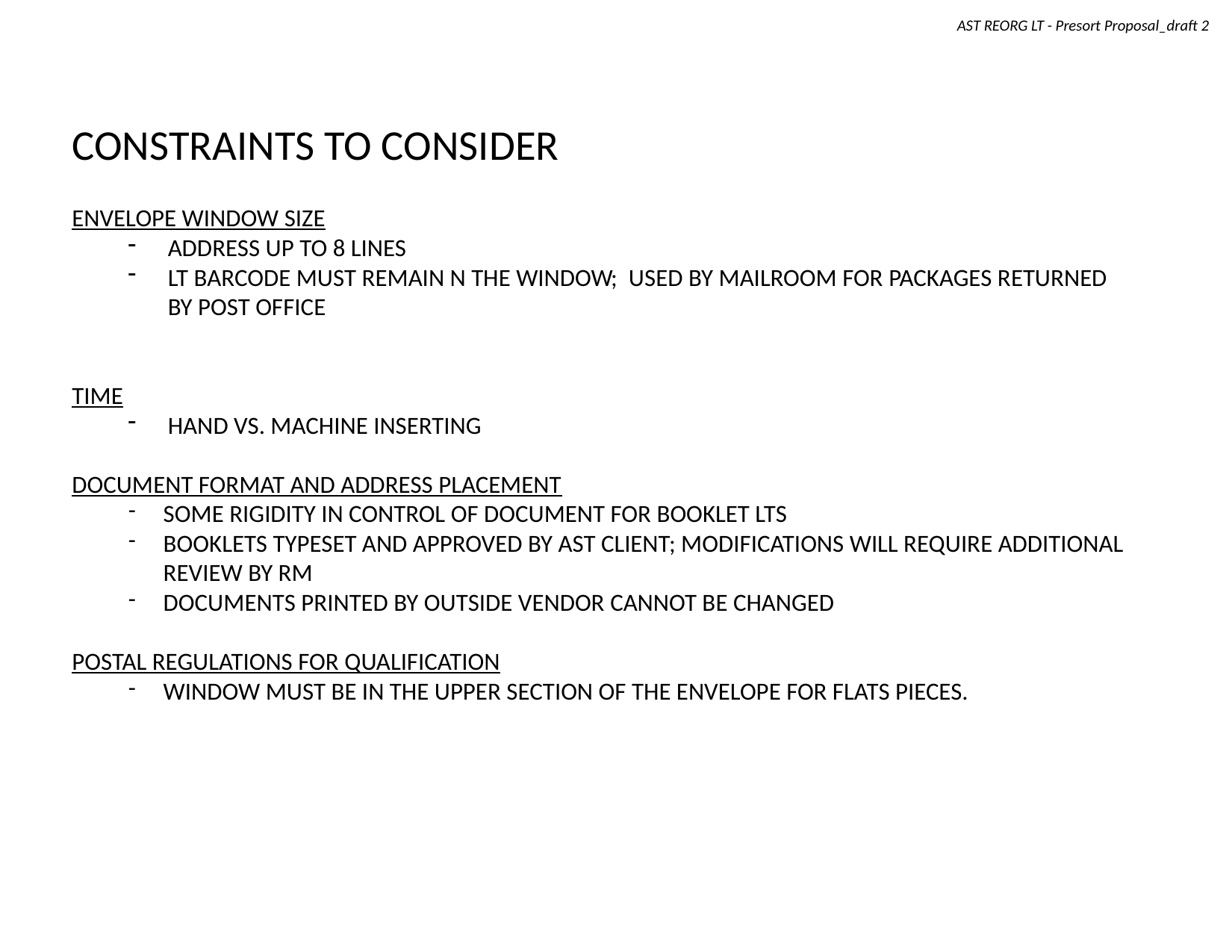

CONSTRAINTS TO CONSIDER

ENVELOPE WINDOW SIZE
ADDRESS UP TO 8 LINES
LT BARCODE MUST REMAIN N THE WINDOW;  USED BY MAILROOM FOR PACKAGES RETURNED BY POST OFFICE

TIME
HAND VS. MACHINE INSERTING

DOCUMENT FORMAT AND ADDRESS PLACEMENT
SOME RIGIDITY IN CONTROL OF DOCUMENT FOR BOOKLET LTS
BOOKLETS TYPESET AND APPROVED BY AST CLIENT; MODIFICATIONS WILL REQUIRE ADDITIONAL REVIEW BY RM
DOCUMENTS PRINTED BY OUTSIDE VENDOR CANNOT BE CHANGED

POSTAL REGULATIONS FOR QUALIFICATION
WINDOW MUST BE IN THE UPPER SECTION OF THE ENVELOPE FOR FLATS PIECES.